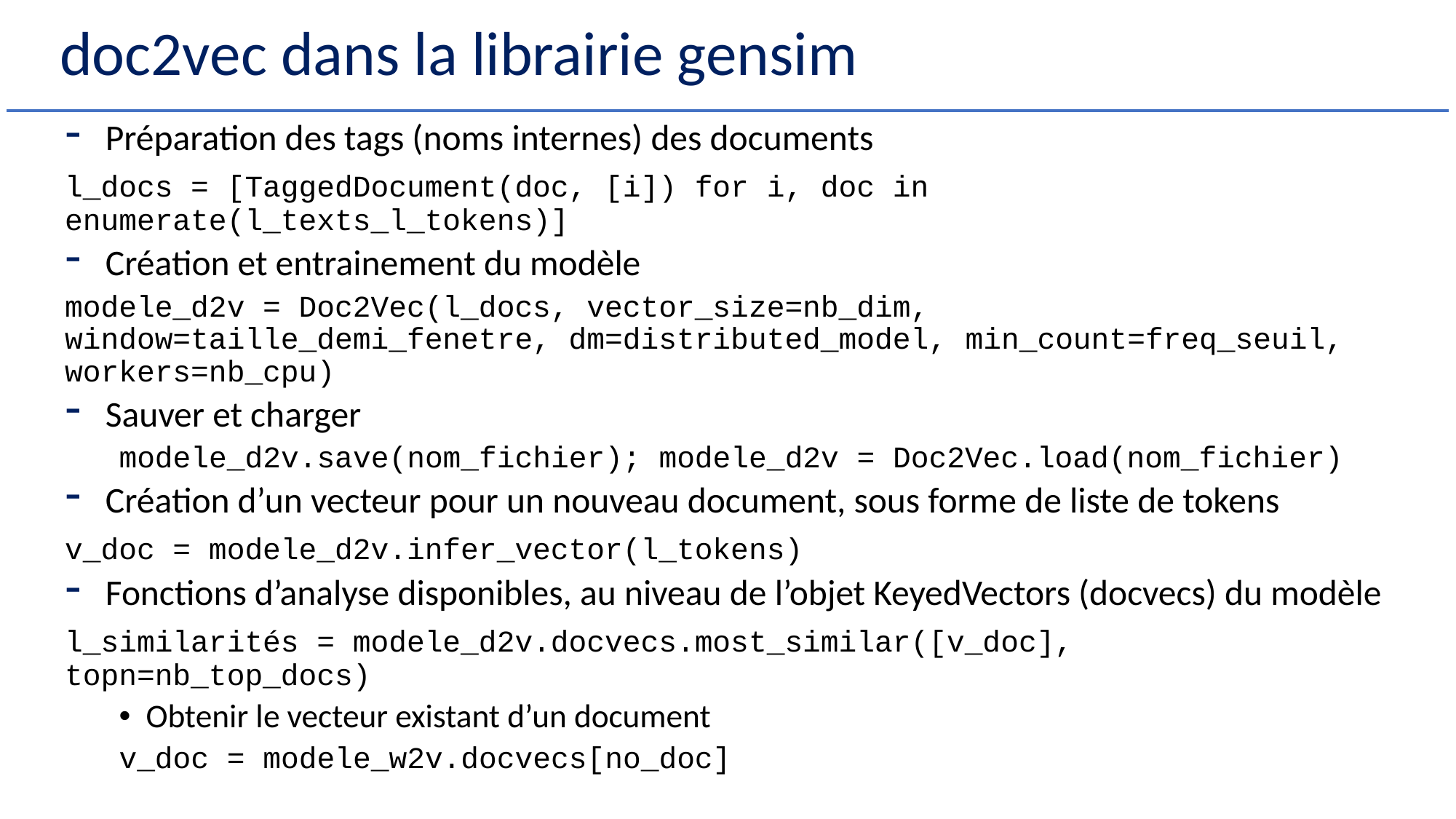

# doc2vec dans la librairie gensim
Préparation des tags (noms internes) des documents
	l_docs = [TaggedDocument(doc, [i]) for i, doc in 												enumerate(l_texts_l_tokens)]
Création et entrainement du modèle
	modele_d2v = Doc2Vec(l_docs, vector_size=nb_dim, 		window=taille_demi_fenetre, dm=distributed_model, min_count=freq_seuil, 	workers=nb_cpu)
Sauver et charger
modele_d2v.save(nom_fichier); modele_d2v = Doc2Vec.load(nom_fichier)
Création d’un vecteur pour un nouveau document, sous forme de liste de tokens
	v_doc = modele_d2v.infer_vector(l_tokens)
Fonctions d’analyse disponibles, au niveau de l’objet KeyedVectors (docvecs) du modèle
	l_similarités = modele_d2v.docvecs.most_similar([v_doc], 										topn=nb_top_docs)
Obtenir le vecteur existant d’un document
v_doc = modele_w2v.docvecs[no_doc]